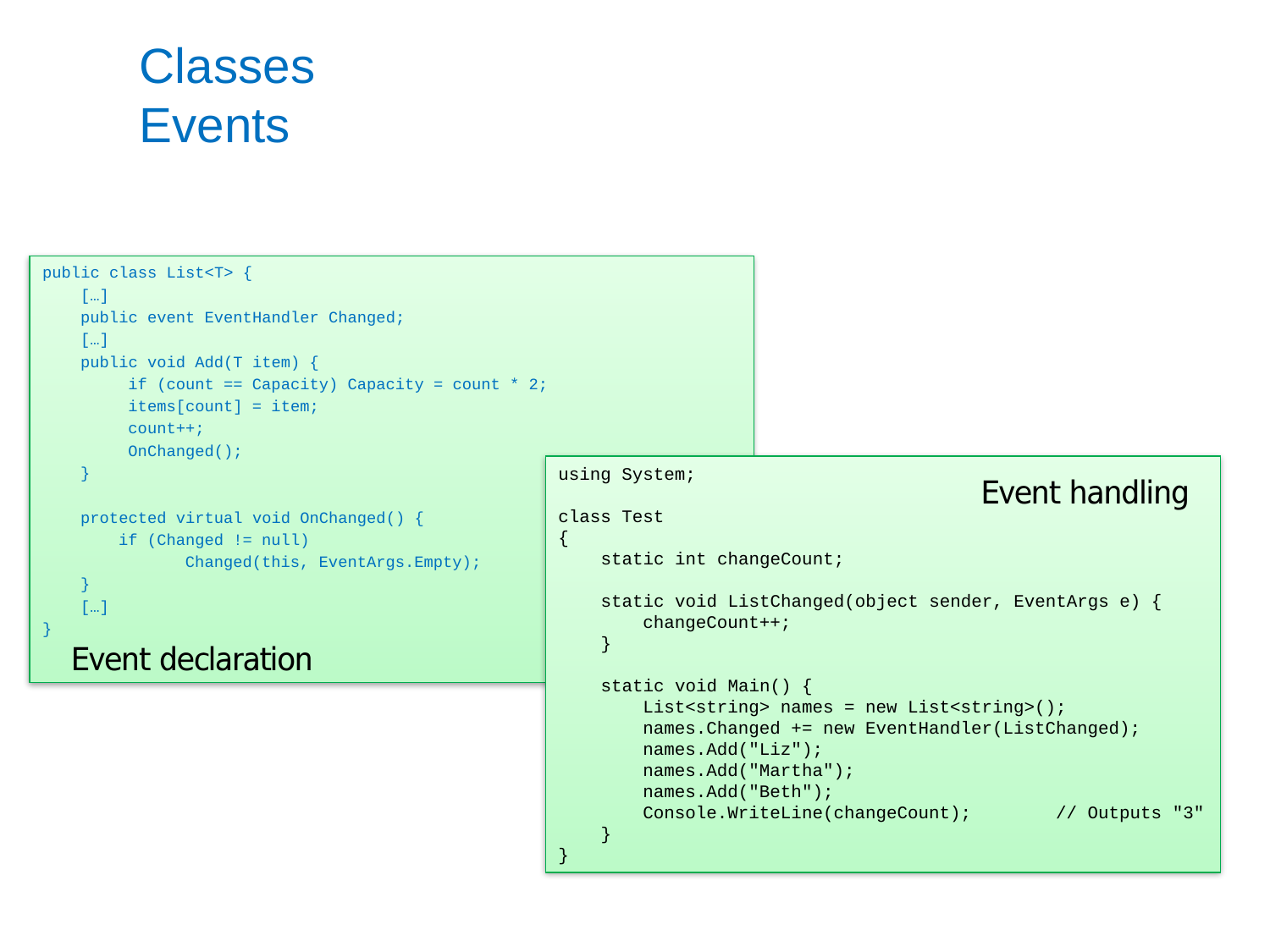

# Classes Events
public class List<T> {
    […]
    public event EventHandler Changed;
    […]
    public void Add(T item) {
         if (count == Capacity) Capacity = count * 2;
         items[count] = item;
         count++;
         OnChanged();
    }

    protected virtual void OnChanged() {
        if (Changed != null)
               Changed(this, EventArgs.Empty);
    }
    […]
}
using System;

class Test
{
    static int changeCount;

    static void ListChanged(object sender, EventArgs e) {
        changeCount++;
    }

    static void Main() {
        List<string> names = new List<string>();
        names.Changed += new EventHandler(ListChanged);
        names.Add("Liz");
        names.Add("Martha");
        names.Add("Beth");
        Console.WriteLine(changeCount);        // Outputs "3"
    }
}
Event handling
Event declaration